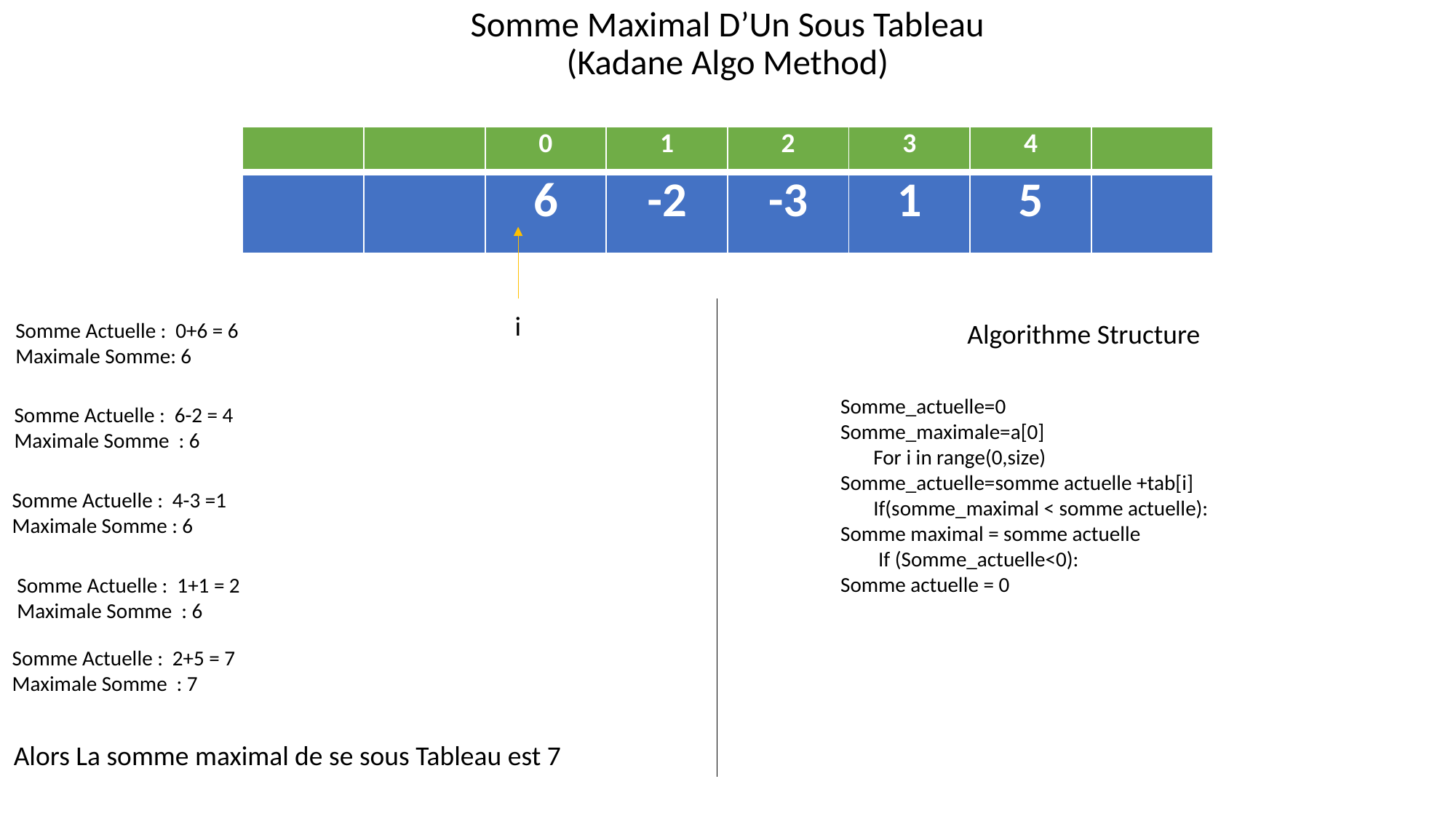

# Somme Maximal D’Un Sous Tableau (Kadane Algo Method)
|  |  | 0 | 1 | 2 | 3 | 4 |  |
| --- | --- | --- | --- | --- | --- | --- | --- |
|  |  | 6 | -2 | -3 | 1 | 5 |  |
| --- | --- | --- | --- | --- | --- | --- | --- |
i
Somme Actuelle :  0+6 = 6
Maximale Somme: 6
Algorithme Structure
Somme_actuelle=0
Somme_maximale=a[0]
       For i in range(0,size)
Somme_actuelle=somme actuelle +tab[i]
       If(somme_maximal < somme actuelle):
Somme maximal = somme actuelle
        If (Somme_actuelle<0):
Somme actuelle = 0

Somme Actuelle :  6-2 = 4
Maximale Somme  : 6
Somme Actuelle :  4-3 =1
Maximale Somme : 6
Somme Actuelle :  1+1 = 2
Maximale Somme  : 6
Somme Actuelle :  2+5 = 7
Maximale Somme  : 7
Alors La somme maximal de se sous Tableau est 7